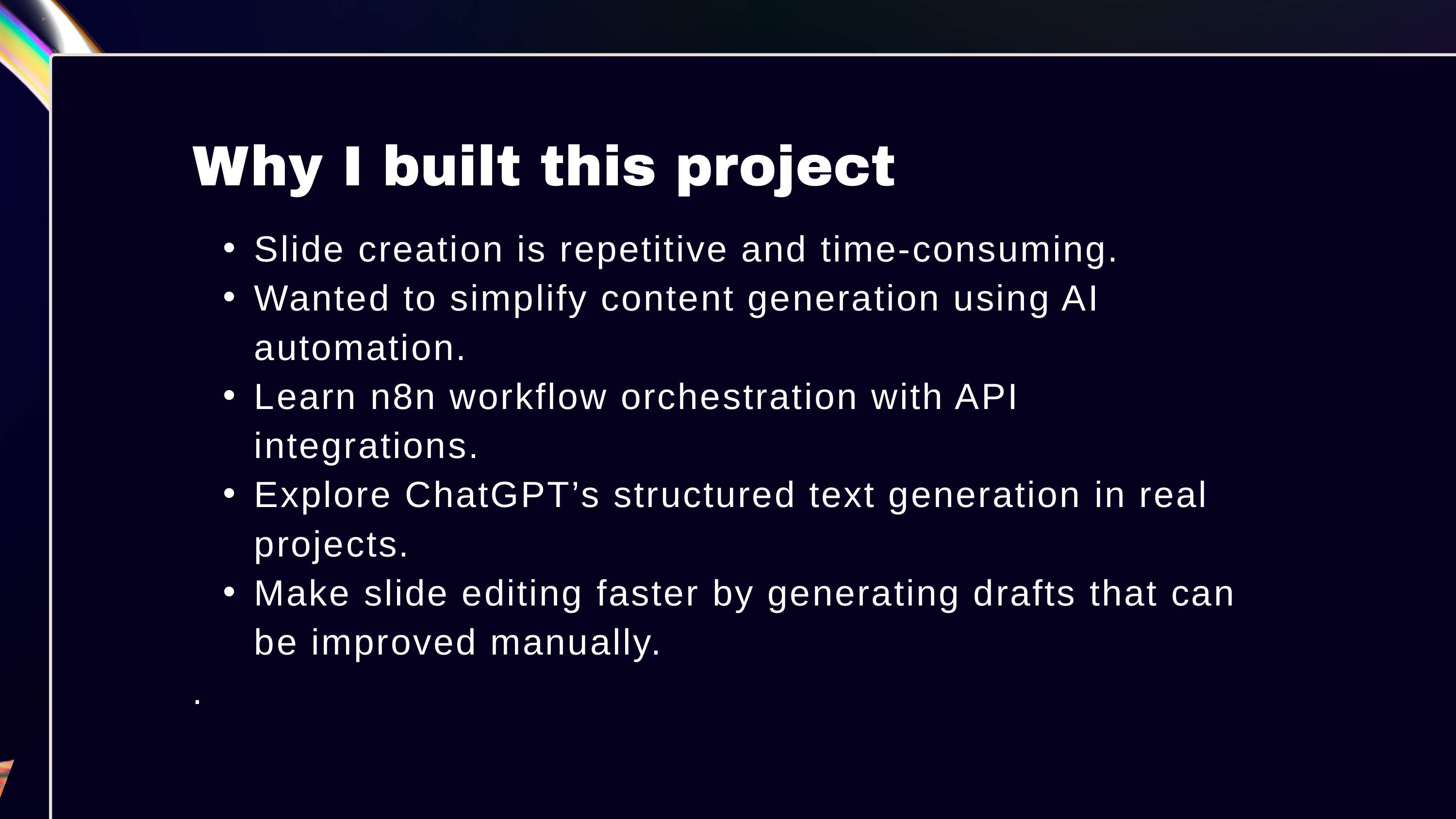

Why I built this project
Slide creation is repetitive and time-consuming.
Wanted to simplify content generation using AI automation.
Learn n8n workflow orchestration with API integrations.
Explore ChatGPT’s structured text generation in real projects.
Make slide editing faster by generating drafts that can be improved manually.
.